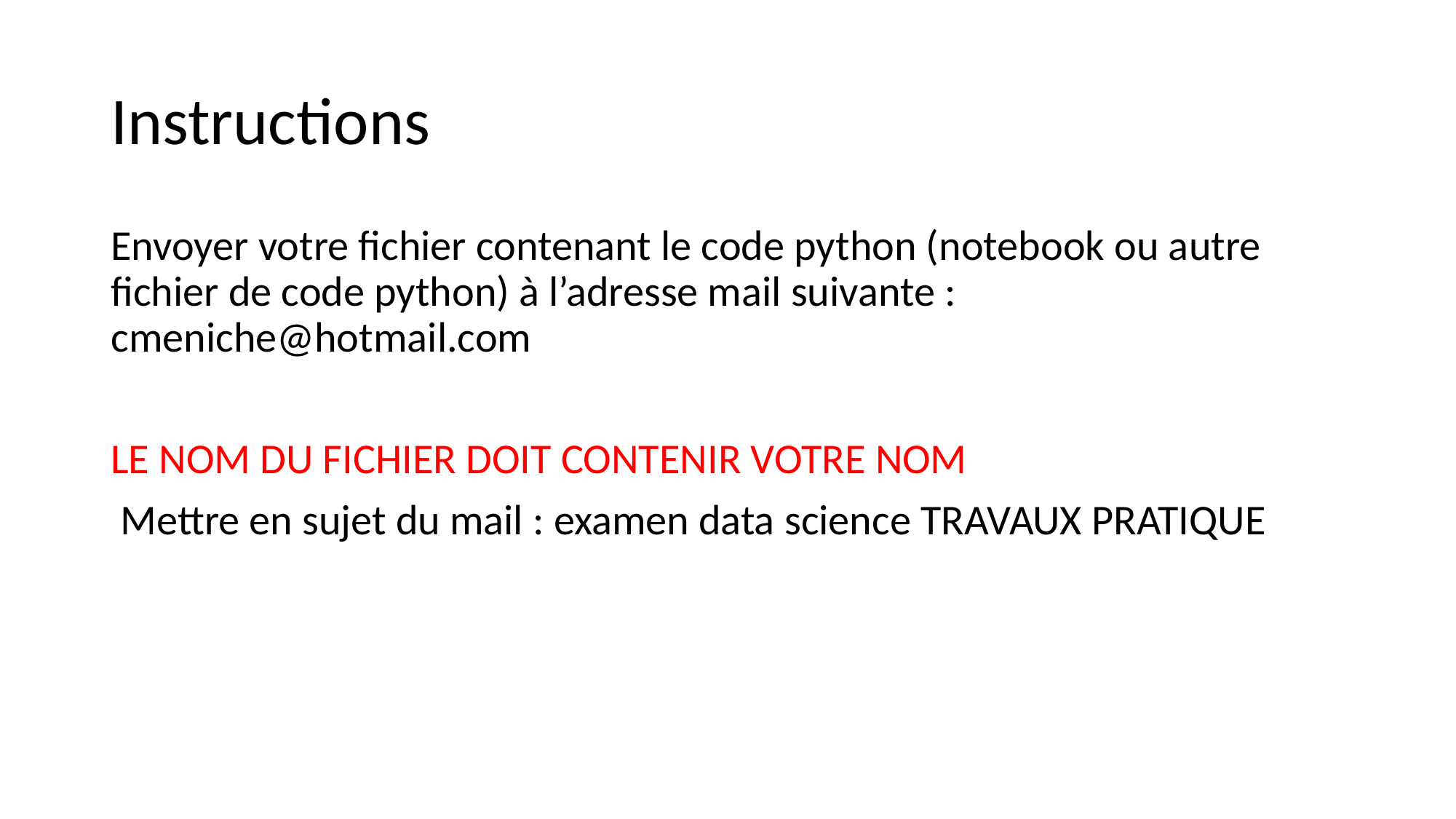

# Instructions
Envoyer votre fichier contenant le code python (notebook ou autre fichier de code python) à l’adresse mail suivante : cmeniche@hotmail.com

LE NOM DU FICHIER DOIT CONTENIR VOTRE NOM
 Mettre en sujet du mail : examen data science TRAVAUX PRATIQUE